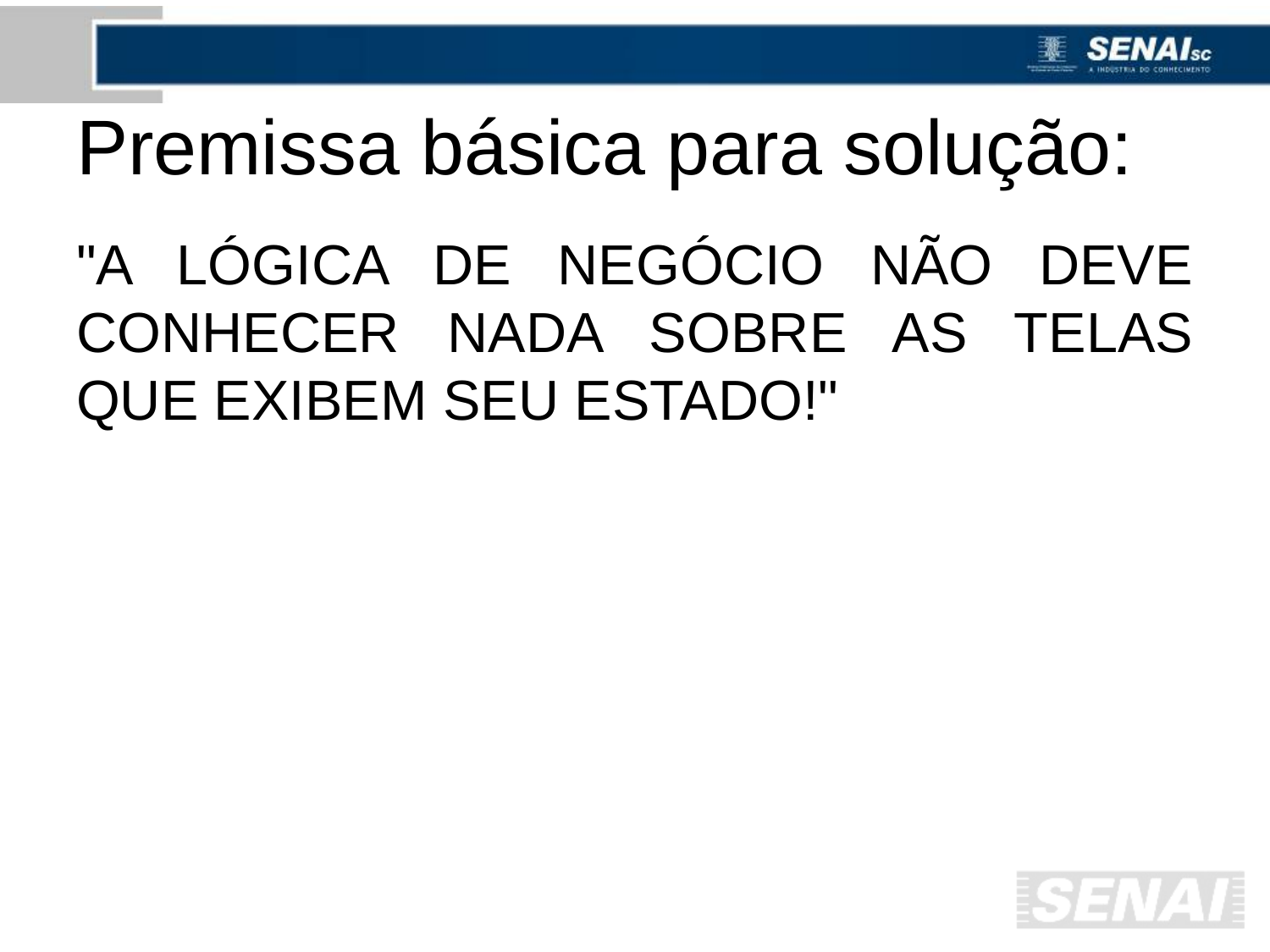

# Premissa básica para solução:
"A LÓGICA DE NEGÓCIO NÃO DEVE CONHECER NADA SOBRE AS TELAS QUE EXIBEM SEU ESTADO!"